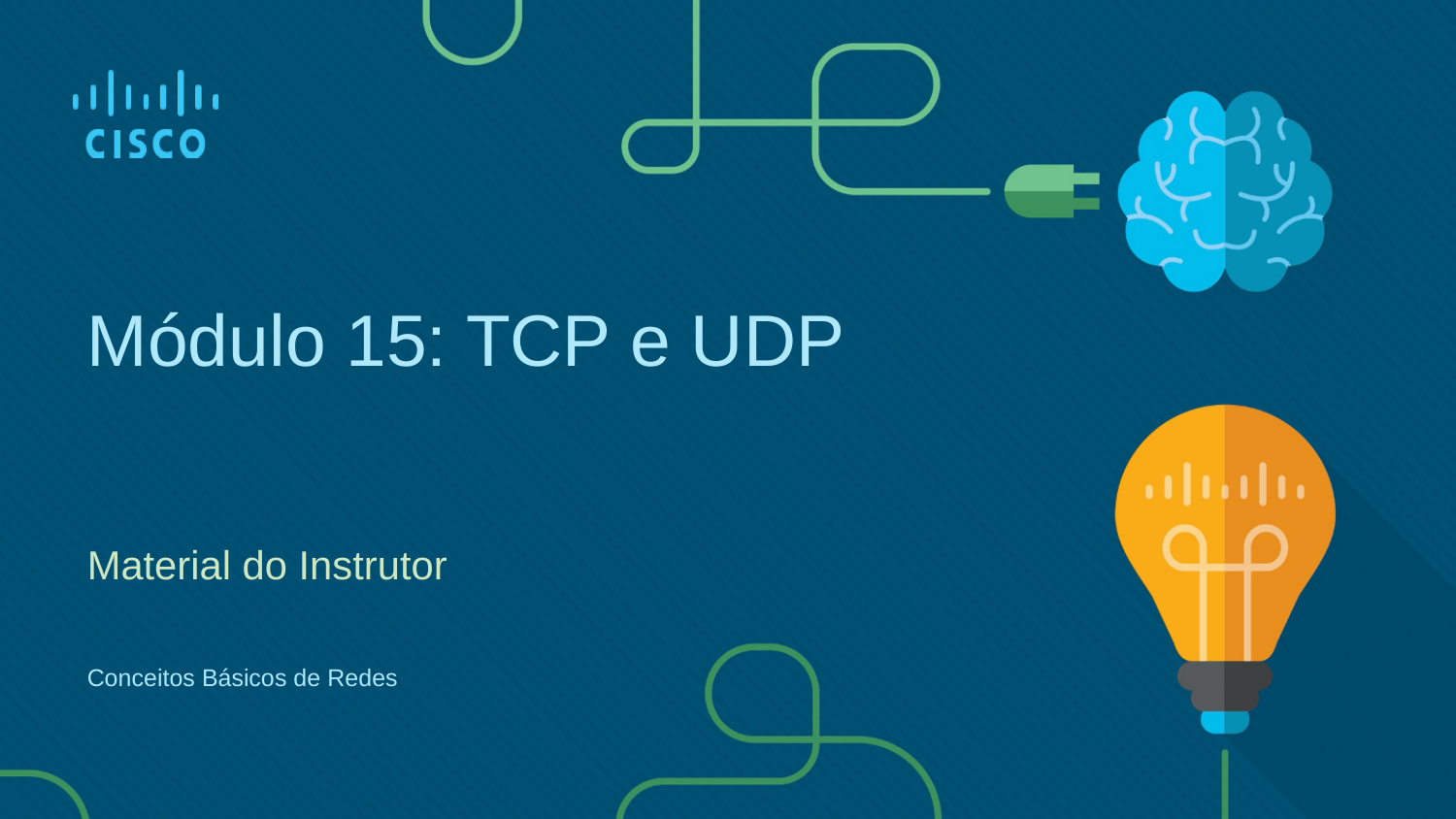

Módulo 15: TCP e UDP
Material do Instrutor
Conceitos Básicos de Redes